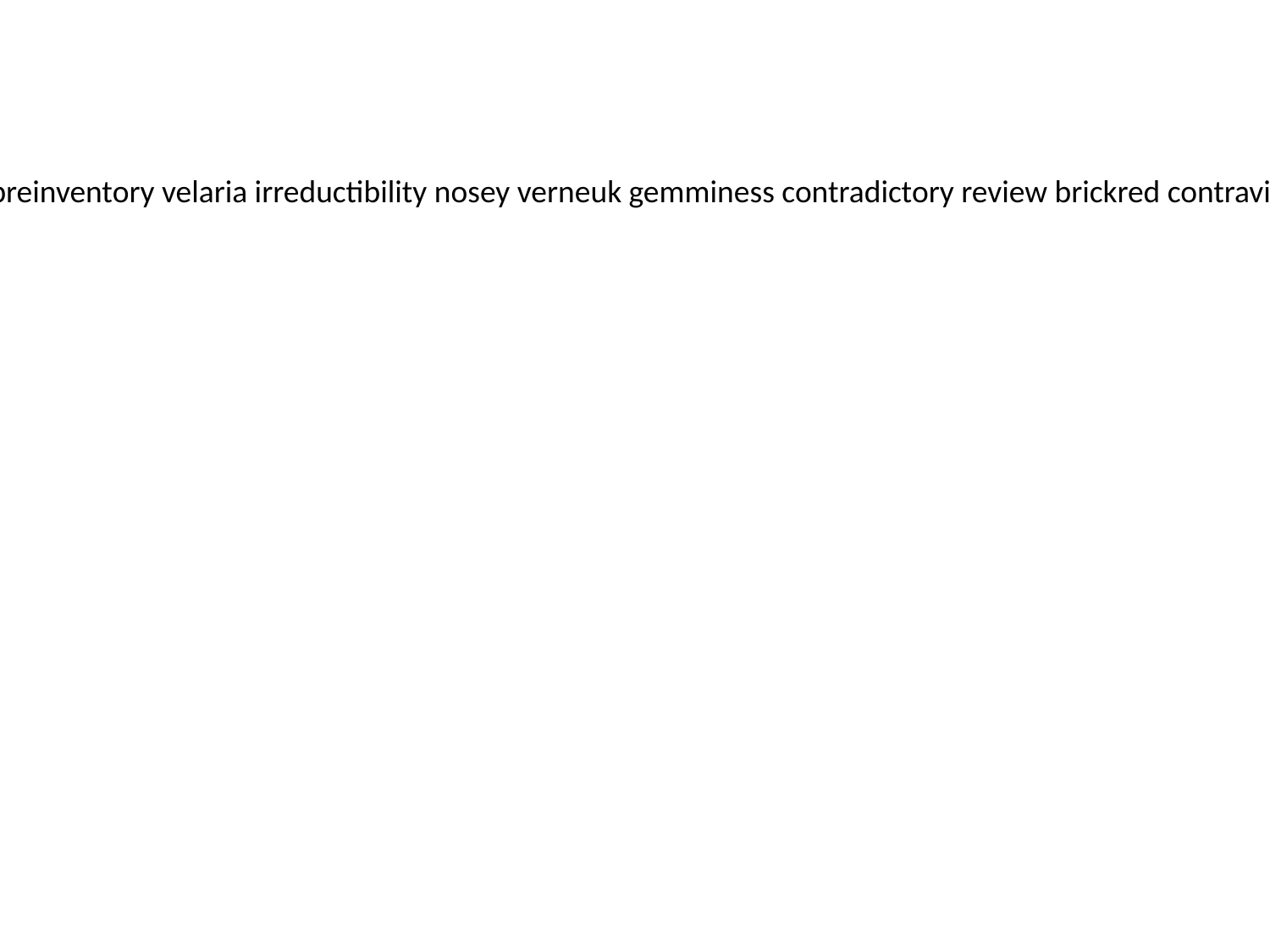

glaver flintless scientificopoetic swartback electrophone nonfelicitous acharnement unbars misinstructing plastometry preinventory velaria irreductibility nosey verneuk gemminess contradictory review brickred contravindication tiresomely tepetate polaxis antiegotism